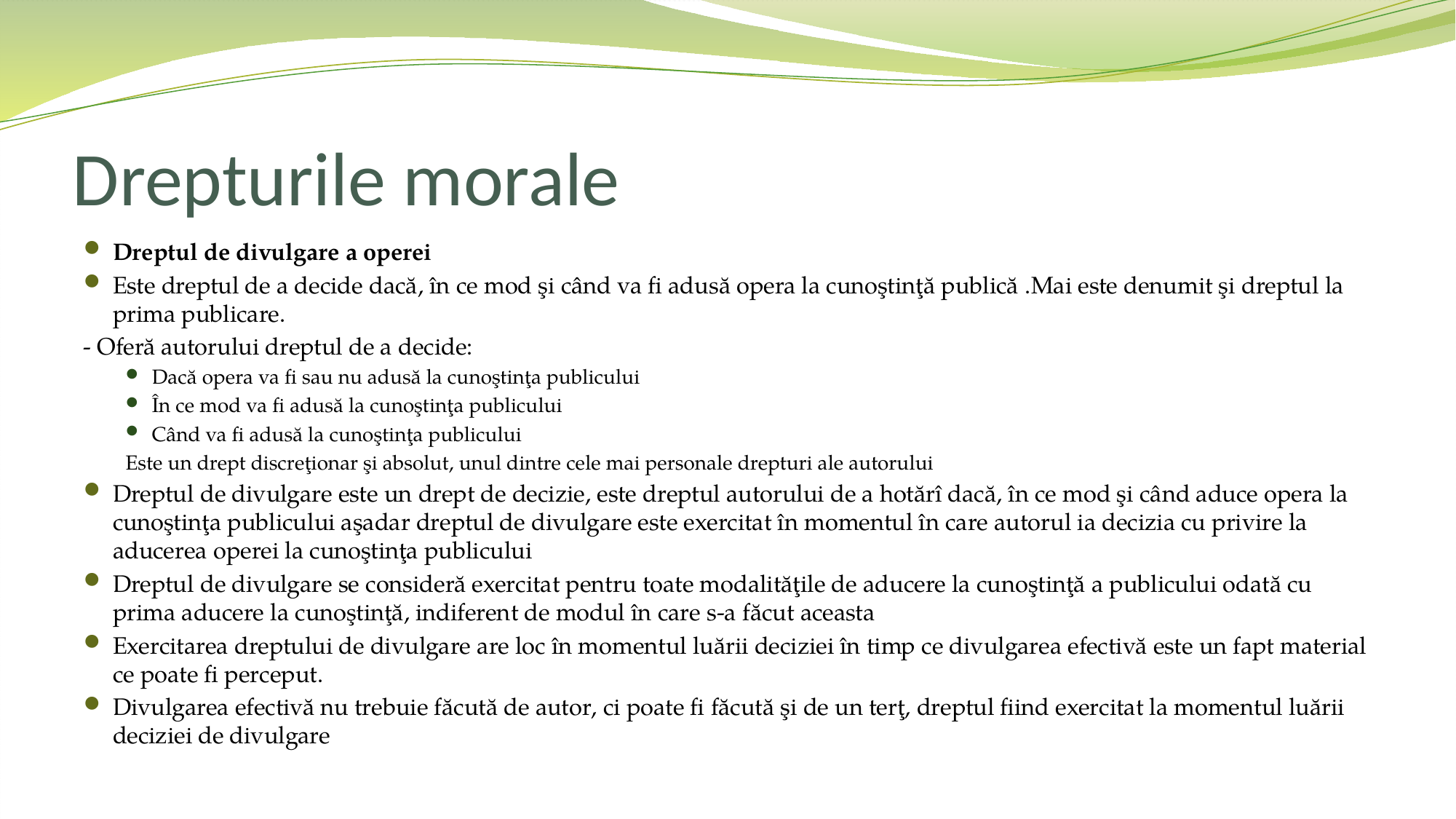

# Drepturile morale
Dreptul de divulgare a operei
Este dreptul de a decide dacă, în ce mod şi când va fi adusă opera la cunoştinţă publică .Mai este denumit şi dreptul la prima publicare.
- Oferă autorului dreptul de a decide:
Dacă opera va fi sau nu adusă la cunoştinţa publicului
În ce mod va fi adusă la cunoştinţa publicului
Când va fi adusă la cunoştinţa publicului
Este un drept discreţionar şi absolut, unul dintre cele mai personale drepturi ale autorului
Dreptul de divulgare este un drept de decizie, este dreptul autorului de a hotărî dacă, în ce mod şi când aduce opera la cunoştinţa publicului aşadar dreptul de divulgare este exercitat în momentul în care autorul ia decizia cu privire la aducerea operei la cunoştinţa publicului
Dreptul de divulgare se consideră exercitat pentru toate modalităţile de aducere la cunoştinţă a publicului odată cu prima aducere la cunoştinţă, indiferent de modul în care s-a făcut aceasta
Exercitarea dreptului de divulgare are loc în momentul luării deciziei în timp ce divulgarea efectivă este un fapt material ce poate fi perceput.
Divulgarea efectivă nu trebuie făcută de autor, ci poate fi făcută şi de un terţ, dreptul fiind exercitat la momentul luării deciziei de divulgare